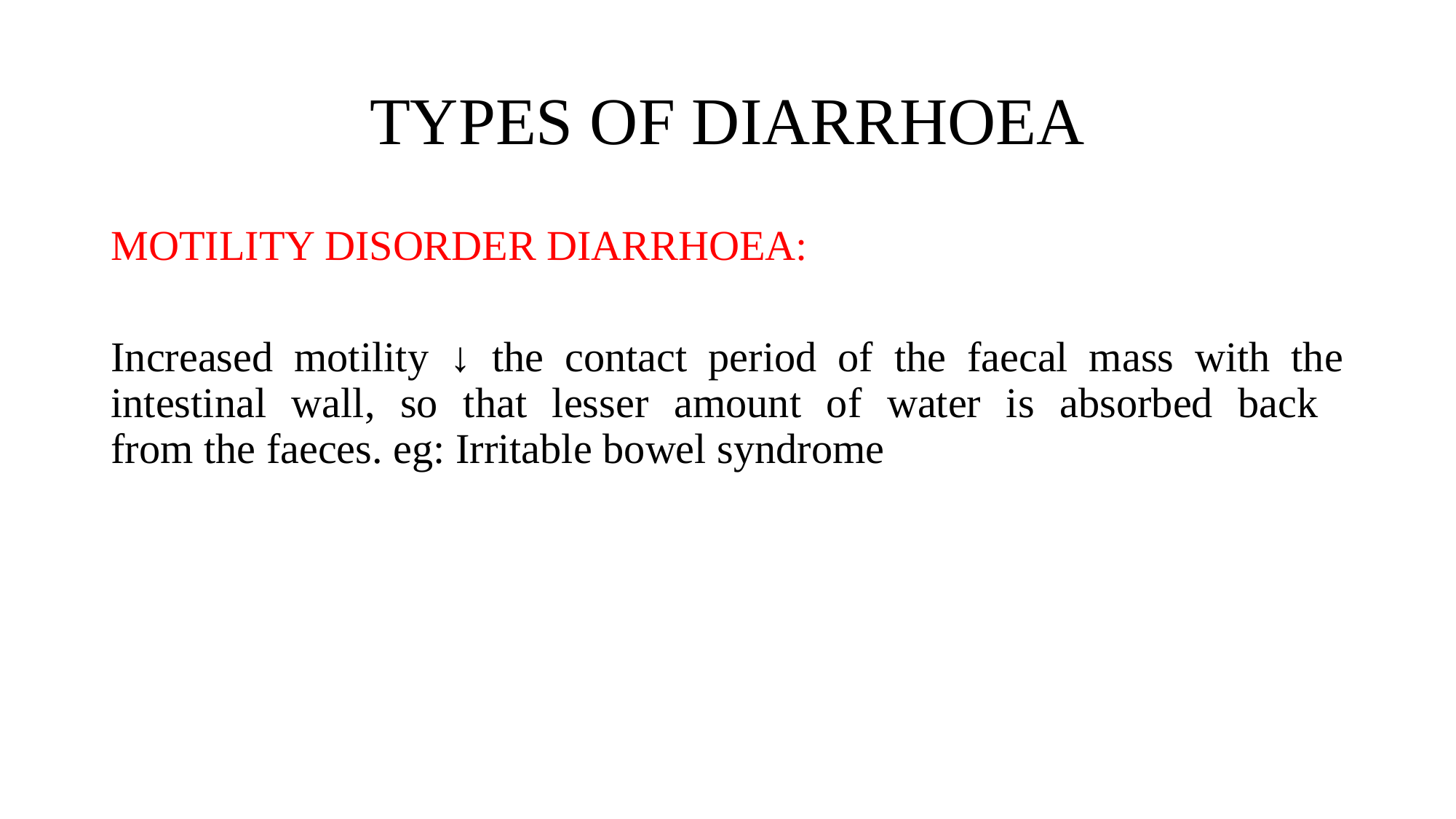

# TYPES OF DIARRHOEA
MOTILITY DISORDER DIARRHOEA:
Increased motility ↓ the contact period of the faecal mass with the intestinal wall, so that lesser amount of water is absorbed back
from the faeces. eg: Irritable bowel syndrome